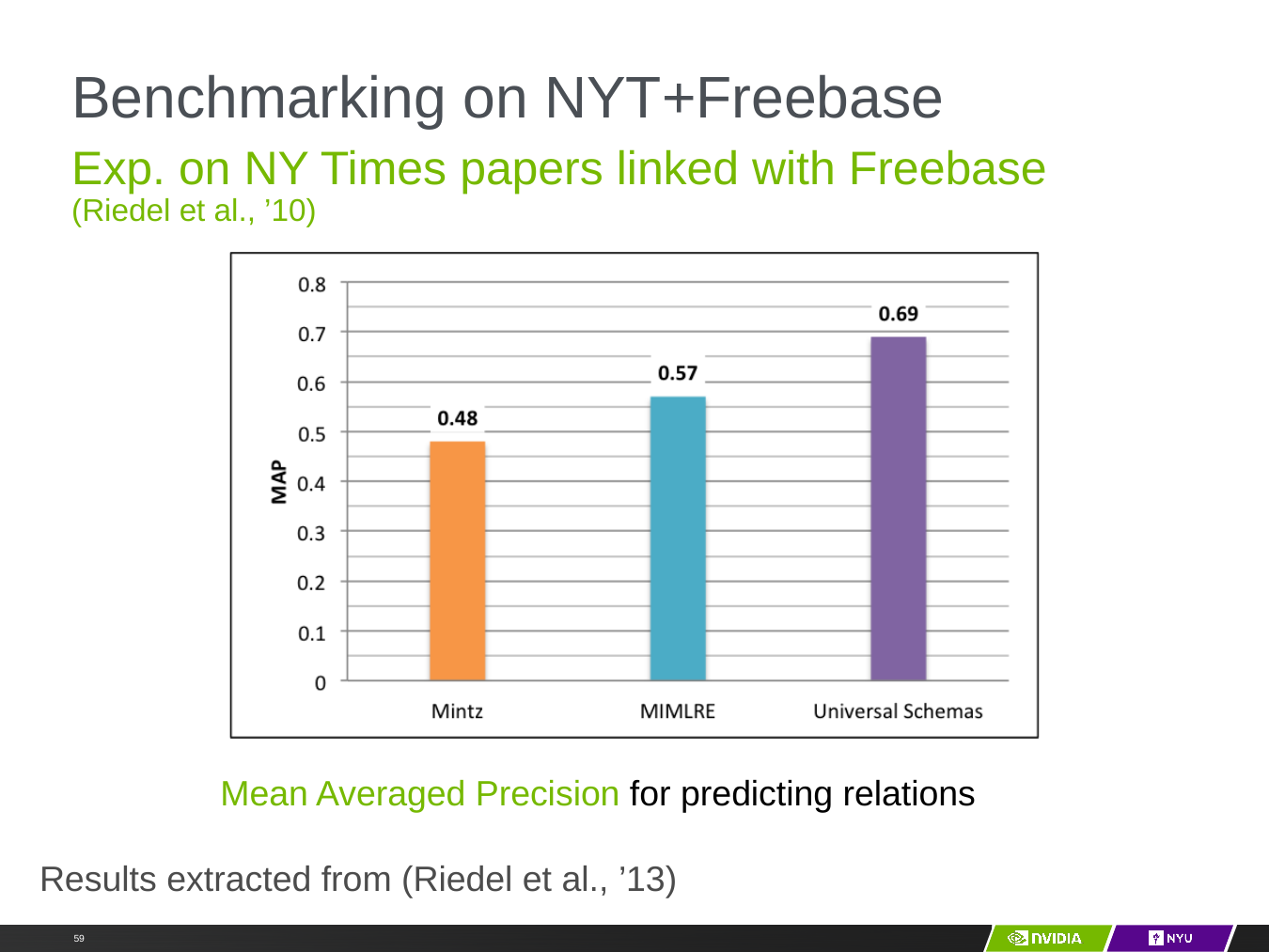

# Benchmarking on NYT+Freebase

Exp. on NY Times papers linked with Freebase  (Riedel et al., ’10)

Mean Averaged Precision for predicting relations

Results extracted from (Riedel et al., ’13)